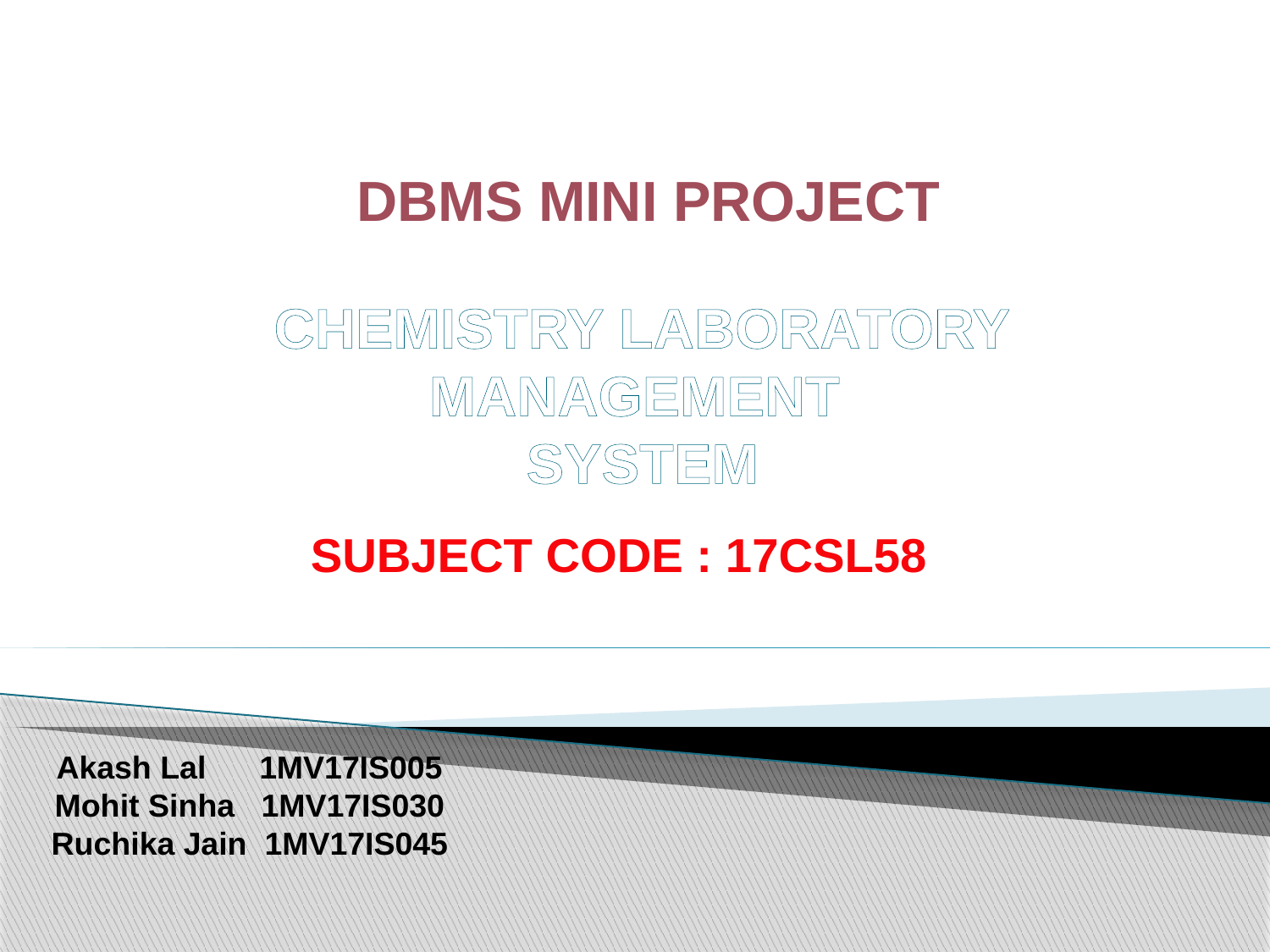

DBMS MINI PROJECT
CHEMISTRY LABORATORY
MANAGEMENT
SYSTEM
SUBJECT CODE : 17CSL58
Akash Lal      1MV17IS005
Mohit Sinha   1MV17IS030
Ruchika Jain  1MV17IS045